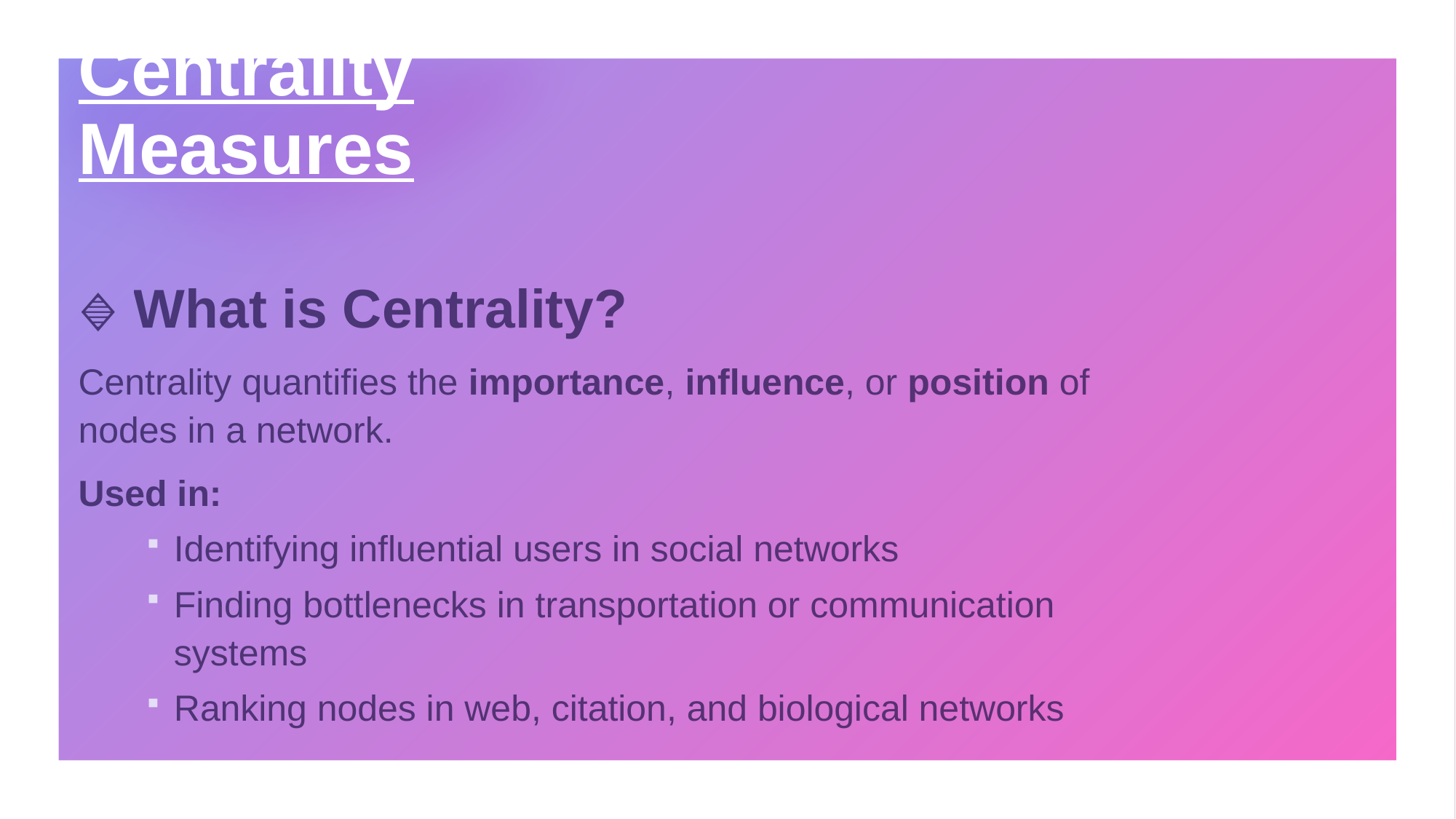

Centrality Measures
🔹 What is Centrality?
Centrality quantifies the importance, influence, or position of nodes in a network.
Used in:
Identifying influential users in social networks
Finding bottlenecks in transportation or communication systems
Ranking nodes in web, citation, and biological networks